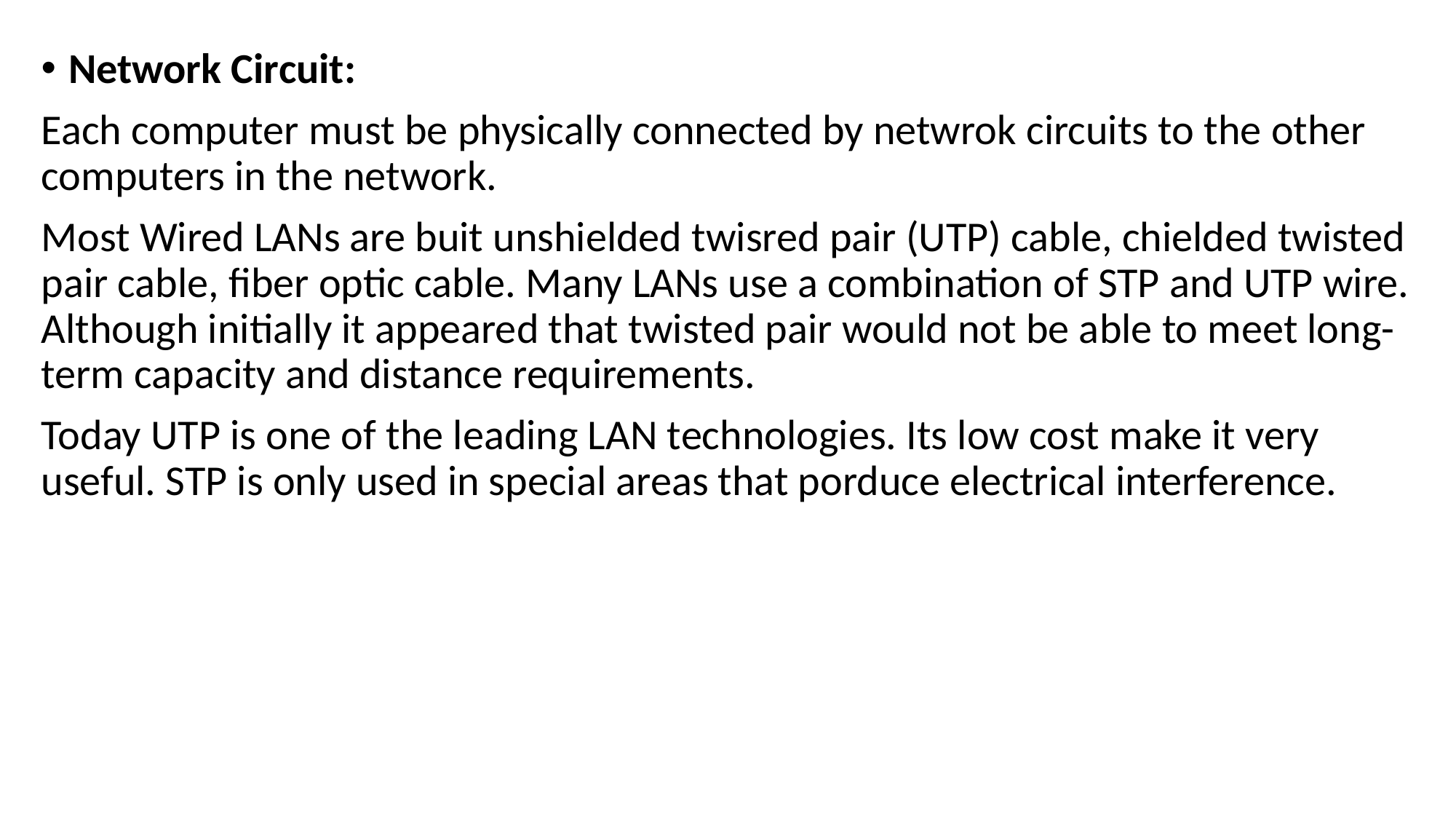

Network Circuit:
Each computer must be physically connected by netwrok circuits to the other computers in the network.
Most Wired LANs are buit unshielded twisred pair (UTP) cable, chielded twisted pair cable, fiber optic cable. Many LANs use a combination of STP and UTP wire. Although initially it appeared that twisted pair would not be able to meet long-term capacity and distance requirements.
Today UTP is one of the leading LAN technologies. Its low cost make it very useful. STP is only used in special areas that porduce electrical interference.